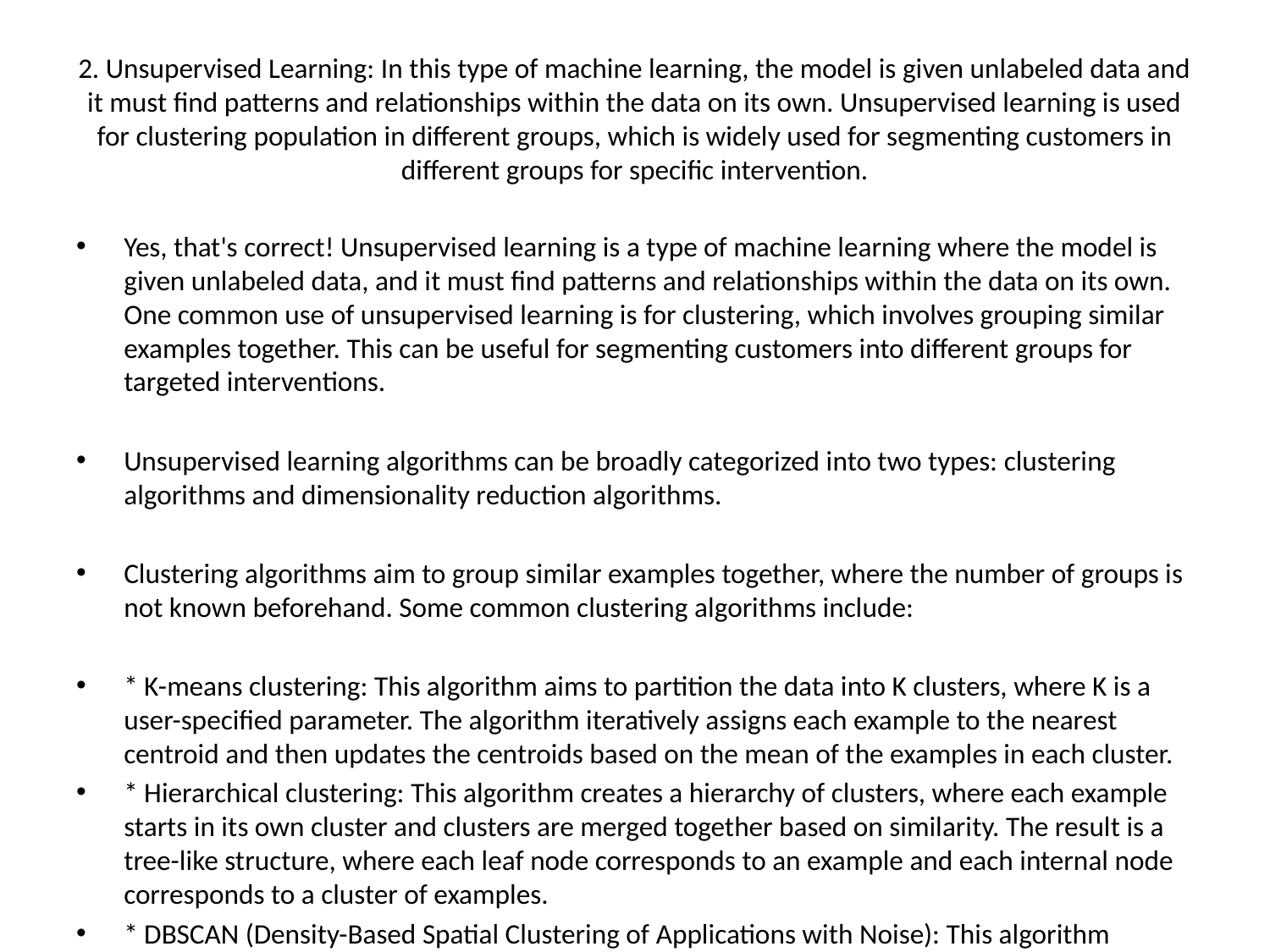

# 2. Unsupervised Learning: In this type of machine learning, the model is given unlabeled data and it must find patterns and relationships within the data on its own. Unsupervised learning is used for clustering population in different groups, which is widely used for segmenting customers in different groups for specific intervention.
Yes, that's correct! Unsupervised learning is a type of machine learning where the model is given unlabeled data, and it must find patterns and relationships within the data on its own. One common use of unsupervised learning is for clustering, which involves grouping similar examples together. This can be useful for segmenting customers into different groups for targeted interventions.

Unsupervised learning algorithms can be broadly categorized into two types: clustering algorithms and dimensionality reduction algorithms.

Clustering algorithms aim to group similar examples together, where the number of groups is not known beforehand. Some common clustering algorithms include:

* K-means clustering: This algorithm aims to partition the data into K clusters, where K is a user-specified parameter. The algorithm iteratively assigns each example to the nearest centroid and then updates the centroids based on the mean of the examples in each cluster.
* Hierarchical clustering: This algorithm creates a hierarchy of clusters, where each example starts in its own cluster and clusters are merged together based on similarity. The result is a tree-like structure, where each leaf node corresponds to an example and each internal node corresponds to a cluster of examples.
* DBSCAN (Density-Based Spatial Clustering of Applications with Noise): This algorithm groups together examples that are close to each other and have a high density